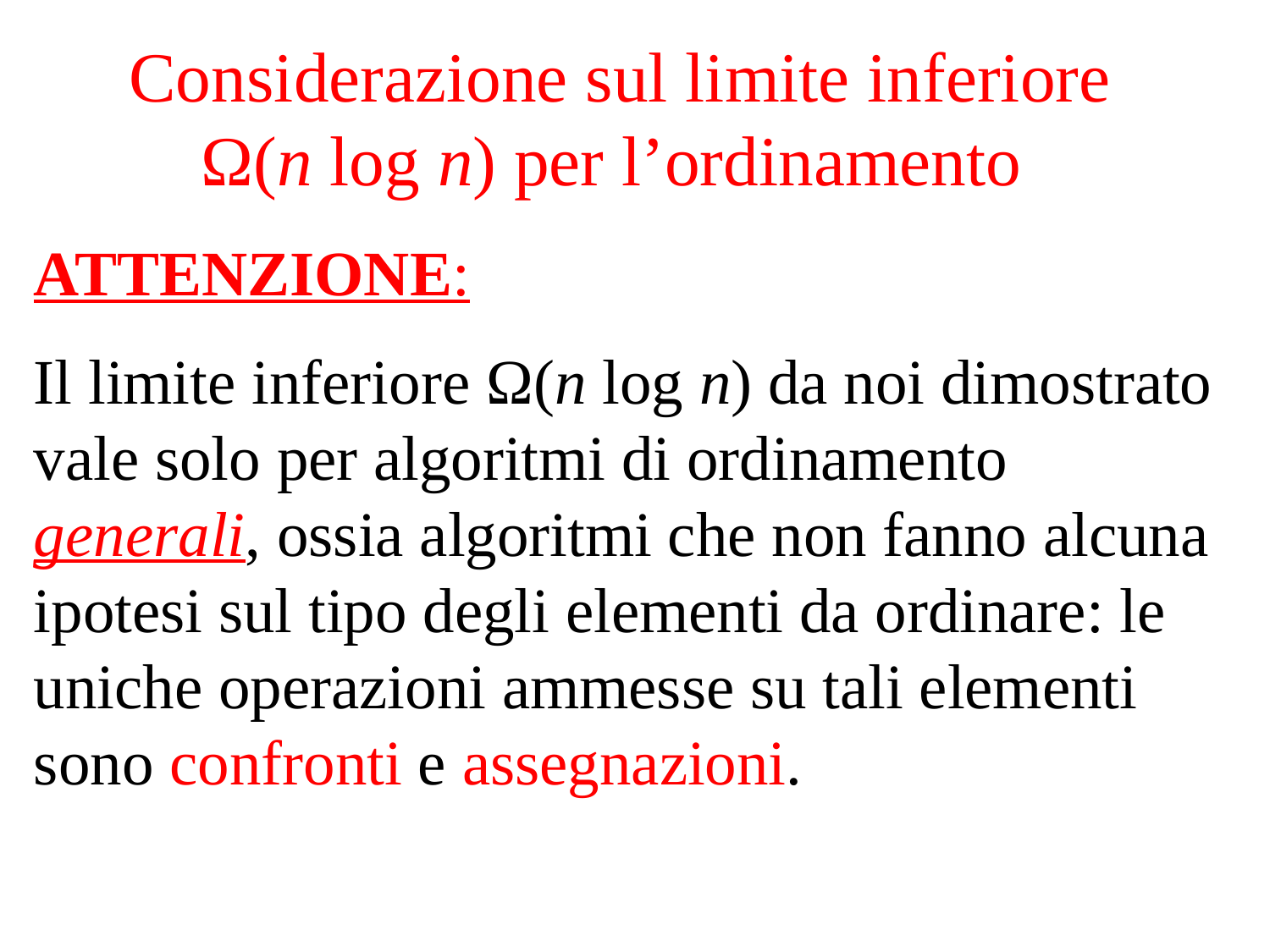

Considerazione sul limite inferiore Ω(n log n) per l’ordinamento
ATTENZIONE:
Il limite inferiore Ω(n log n) da noi dimostrato vale solo per algoritmi di ordinamento generali, ossia algoritmi che non fanno alcuna ipotesi sul tipo degli elementi da ordinare: le uniche operazioni ammesse su tali elementi sono confronti e assegnazioni.